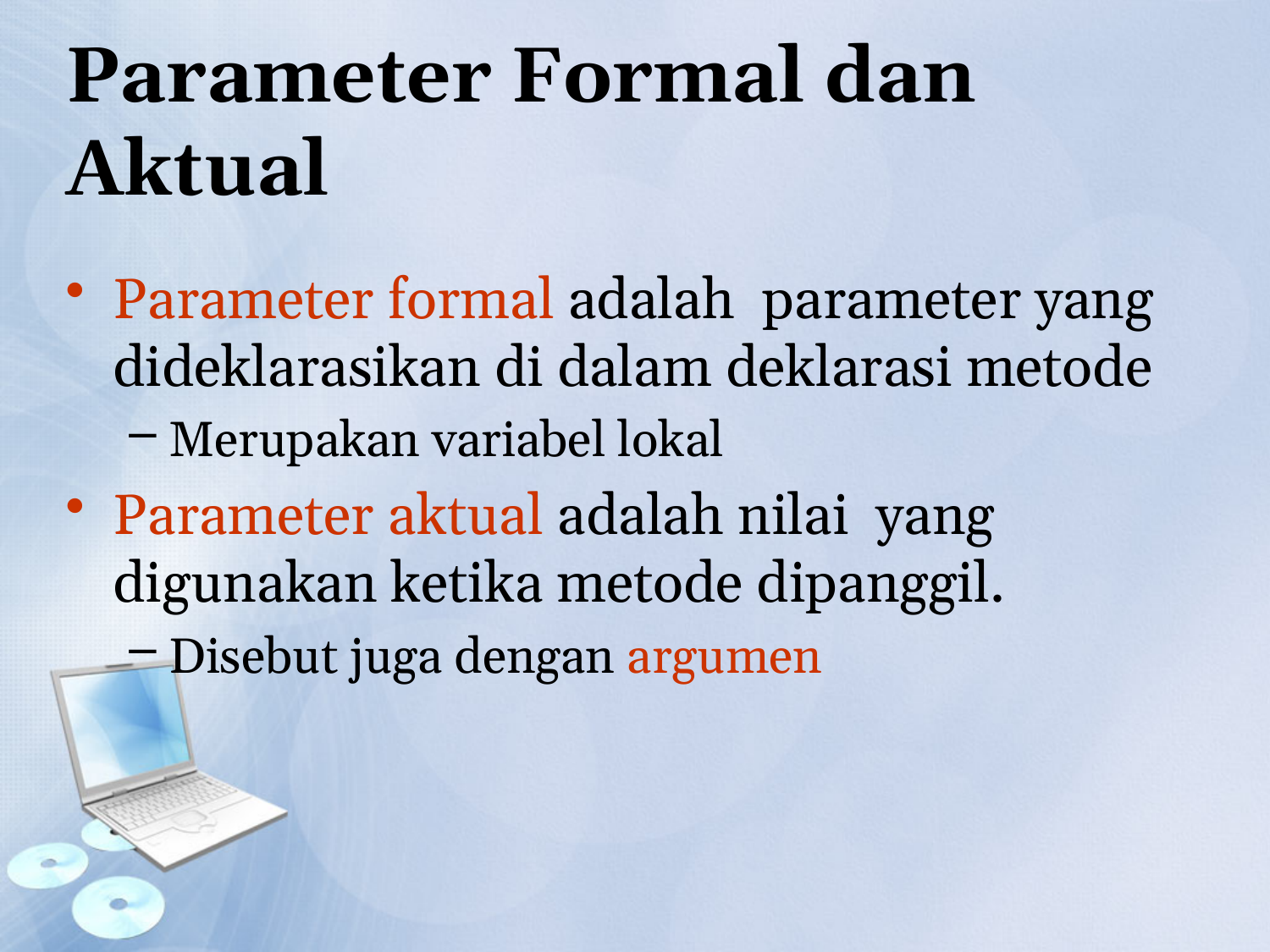

# Parameter Formal dan Aktual
Parameter formal adalah  parameter yang dideklarasikan di dalam deklarasi metode
Merupakan variabel lokal
Parameter aktual adalah nilai  yang digunakan ketika metode dipanggil.
Disebut juga dengan argumen